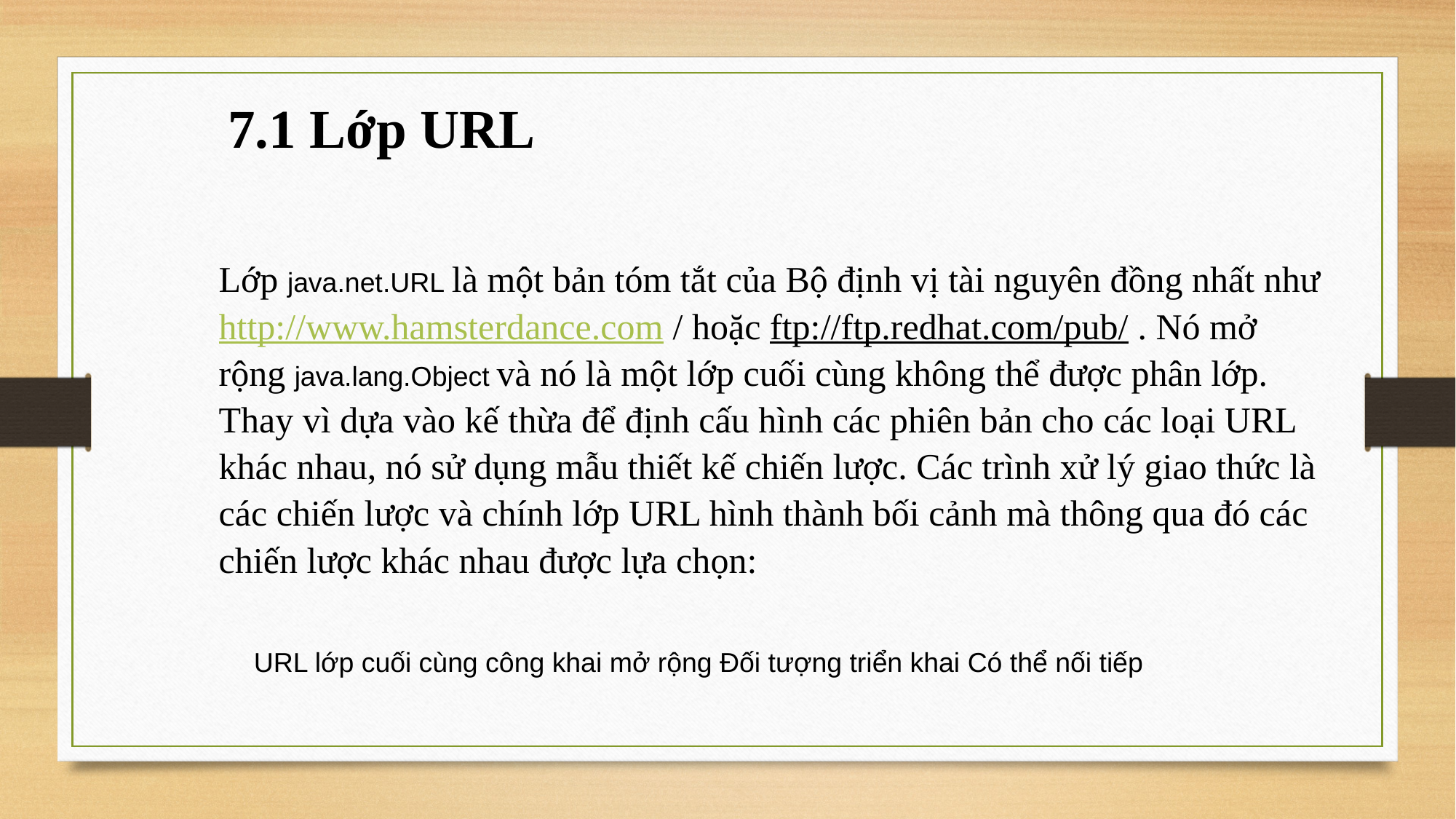

7.1 Lớp URL
Lớp java.net.URL là một bản tóm tắt của Bộ định vị tài nguyên đồng nhất như http://www.hamsterdance.com / hoặc ftp://ftp.redhat.com/pub/ . Nó mở rộng java.lang.Object và nó là một lớp cuối cùng không thể được phân lớp. Thay vì dựa vào kế thừa để định cấu hình các phiên bản cho các loại URL khác nhau, nó sử dụng mẫu thiết kế chiến lược. Các trình xử lý giao thức là các chiến lược và chính lớp URL hình thành bối cảnh mà thông qua đó các chiến lược khác nhau được lựa chọn:
URL lớp cuối cùng công khai mở rộng Đối tượng triển khai Có thể nối tiếp